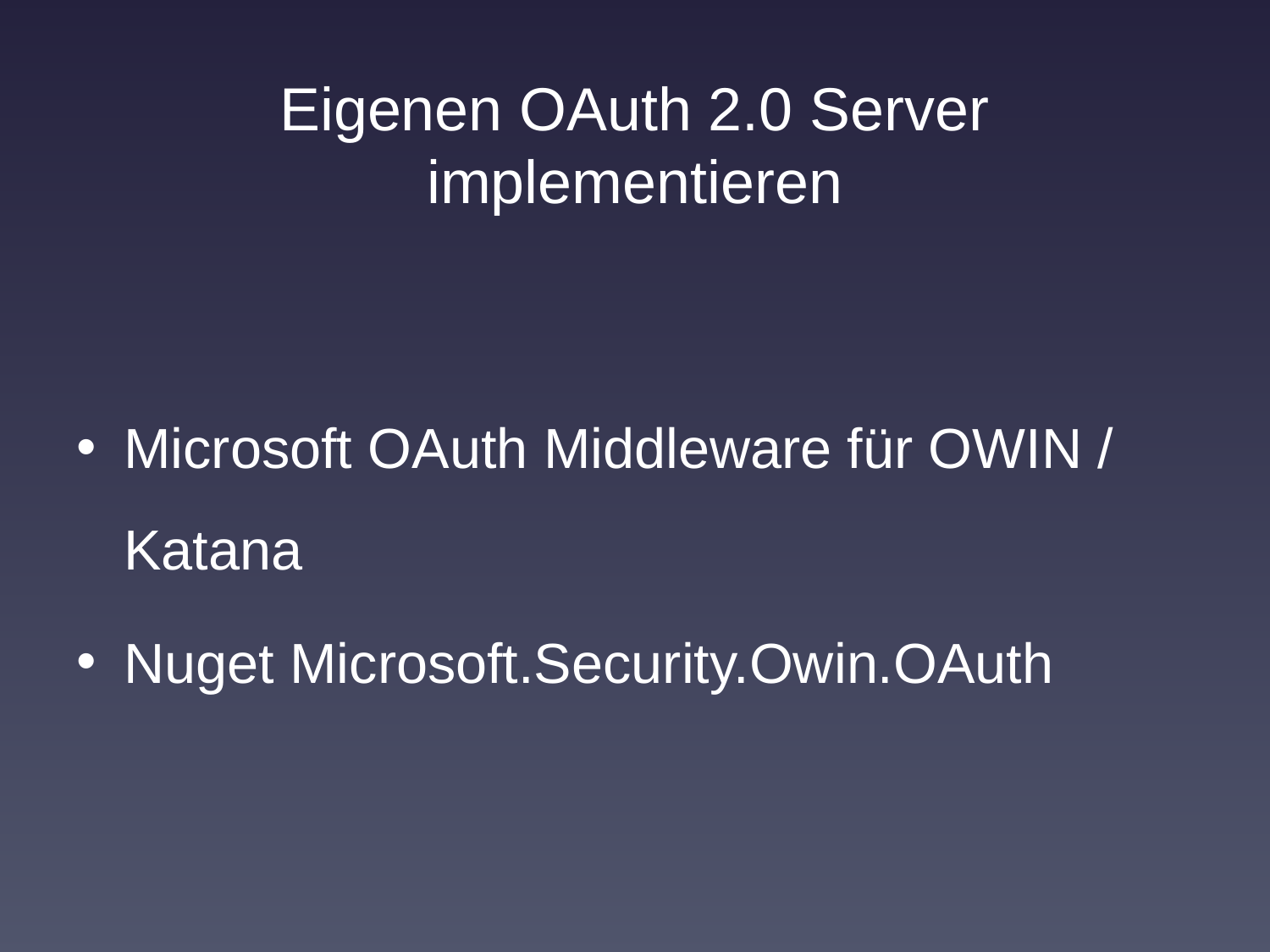

# Eigenen OAuth 2.0 Server implementieren
Microsoft OAuth Middleware für OWIN / Katana
Nuget Microsoft.Security.Owin.OAuth